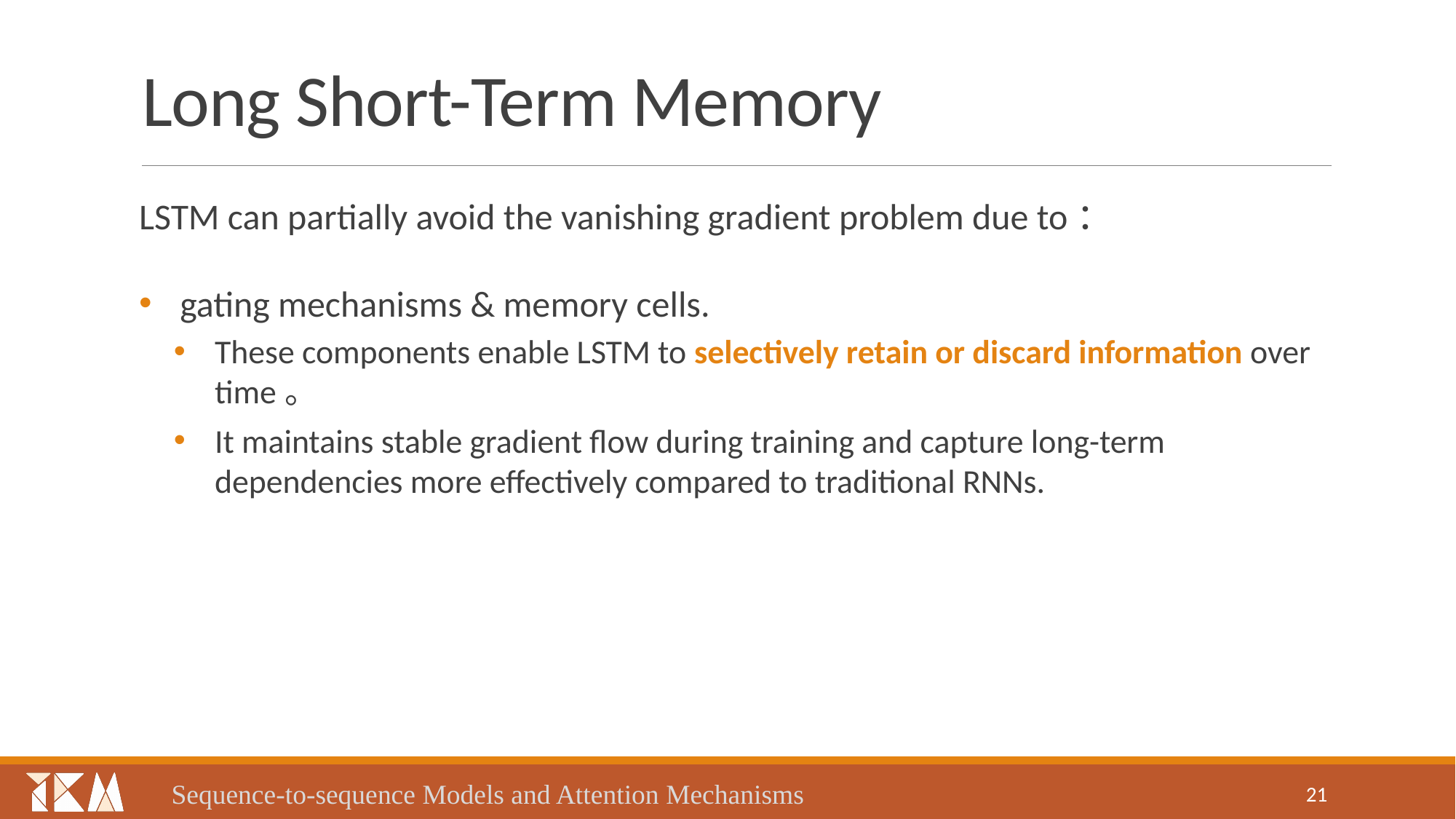

# Long Short-Term Memory
LSTM can partially avoid the vanishing gradient problem due to：
gating mechanisms & memory cells.
These components enable LSTM to selectively retain or discard information over time。
It maintains stable gradient flow during training and capture long-term dependencies more effectively compared to traditional RNNs.
Sequence-to-sequence Models and Attention Mechanisms
21